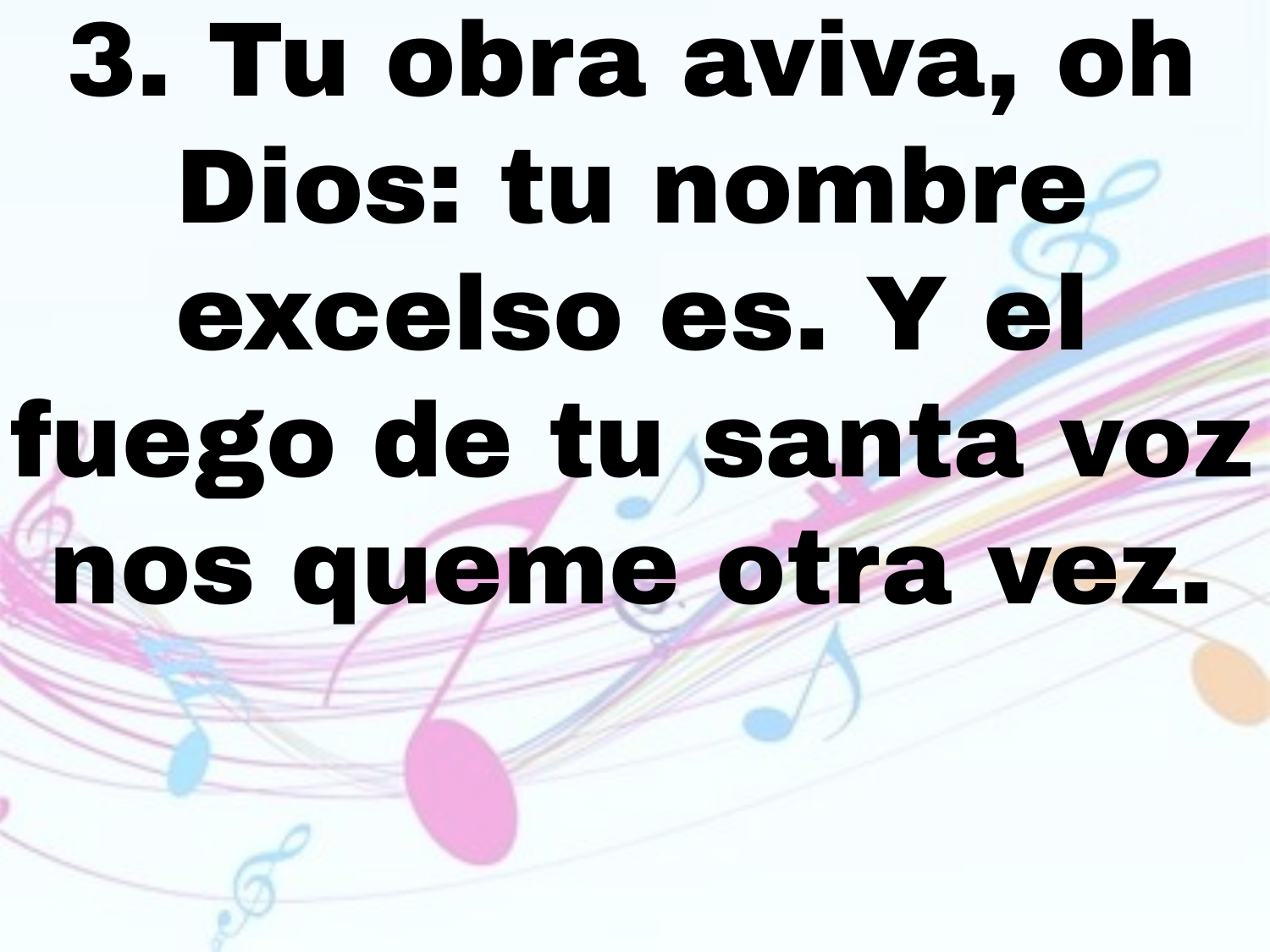

3. Tu obra aviva, oh Dios: tu nombre excelso es. Y el fuego de tu santa voz nos queme otra vez.